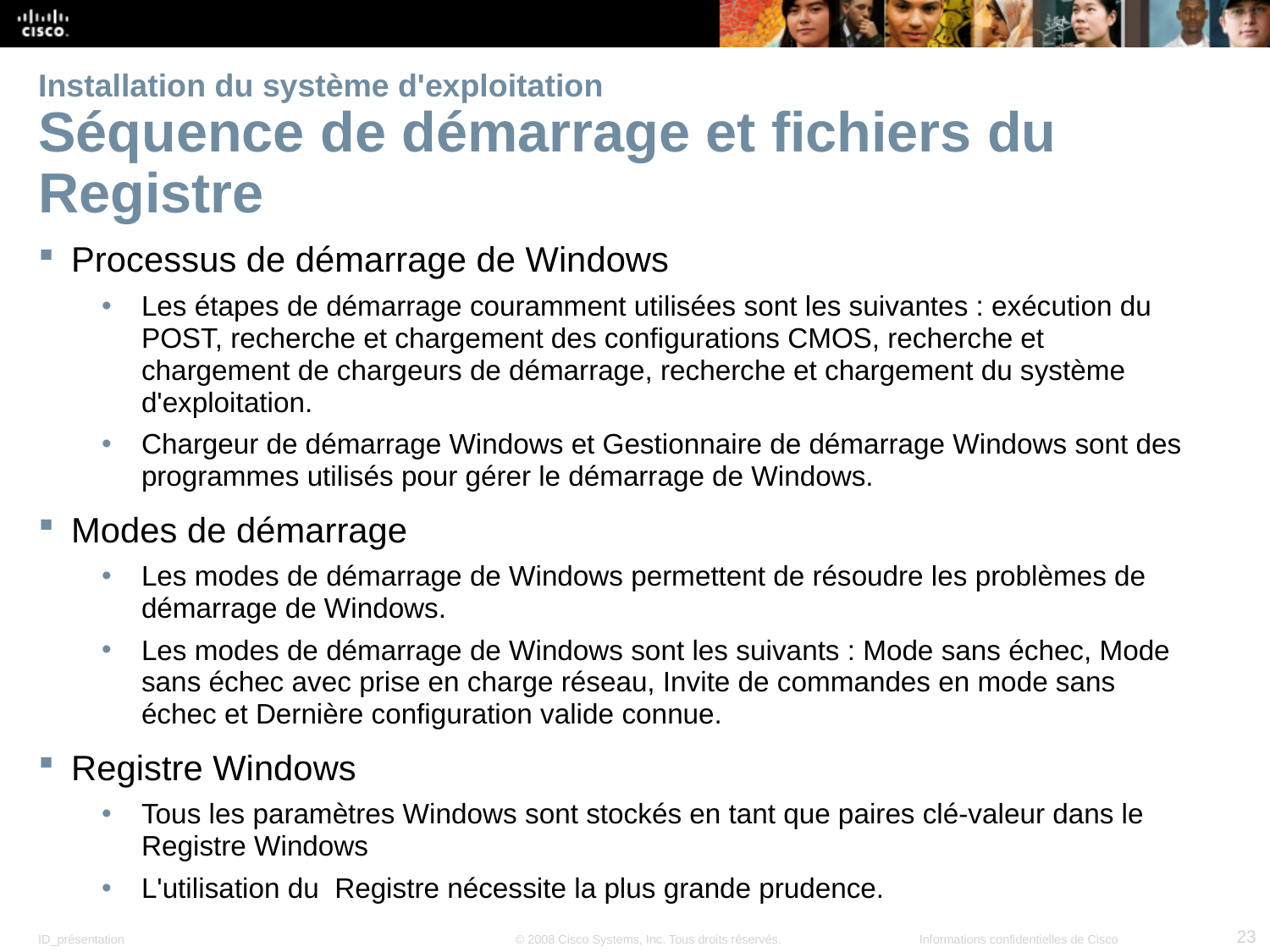

# Installation du système d'exploitation Séquence de démarrage et fichiers du Registre
Processus de démarrage de Windows
Les étapes de démarrage couramment utilisées sont les suivantes : exécution du POST, recherche et chargement des configurations CMOS, recherche et chargement de chargeurs de démarrage, recherche et chargement du système d'exploitation.
Chargeur de démarrage Windows et Gestionnaire de démarrage Windows sont des programmes utilisés pour gérer le démarrage de Windows.
Modes de démarrage
Les modes de démarrage de Windows permettent de résoudre les problèmes de démarrage de Windows.
Les modes de démarrage de Windows sont les suivants : Mode sans échec, Mode sans échec avec prise en charge réseau, Invite de commandes en mode sans échec et Dernière configuration valide connue.
Registre Windows
Tous les paramètres Windows sont stockés en tant que paires clé-valeur dans le Registre Windows
L'utilisation du  Registre nécessite la plus grande prudence.